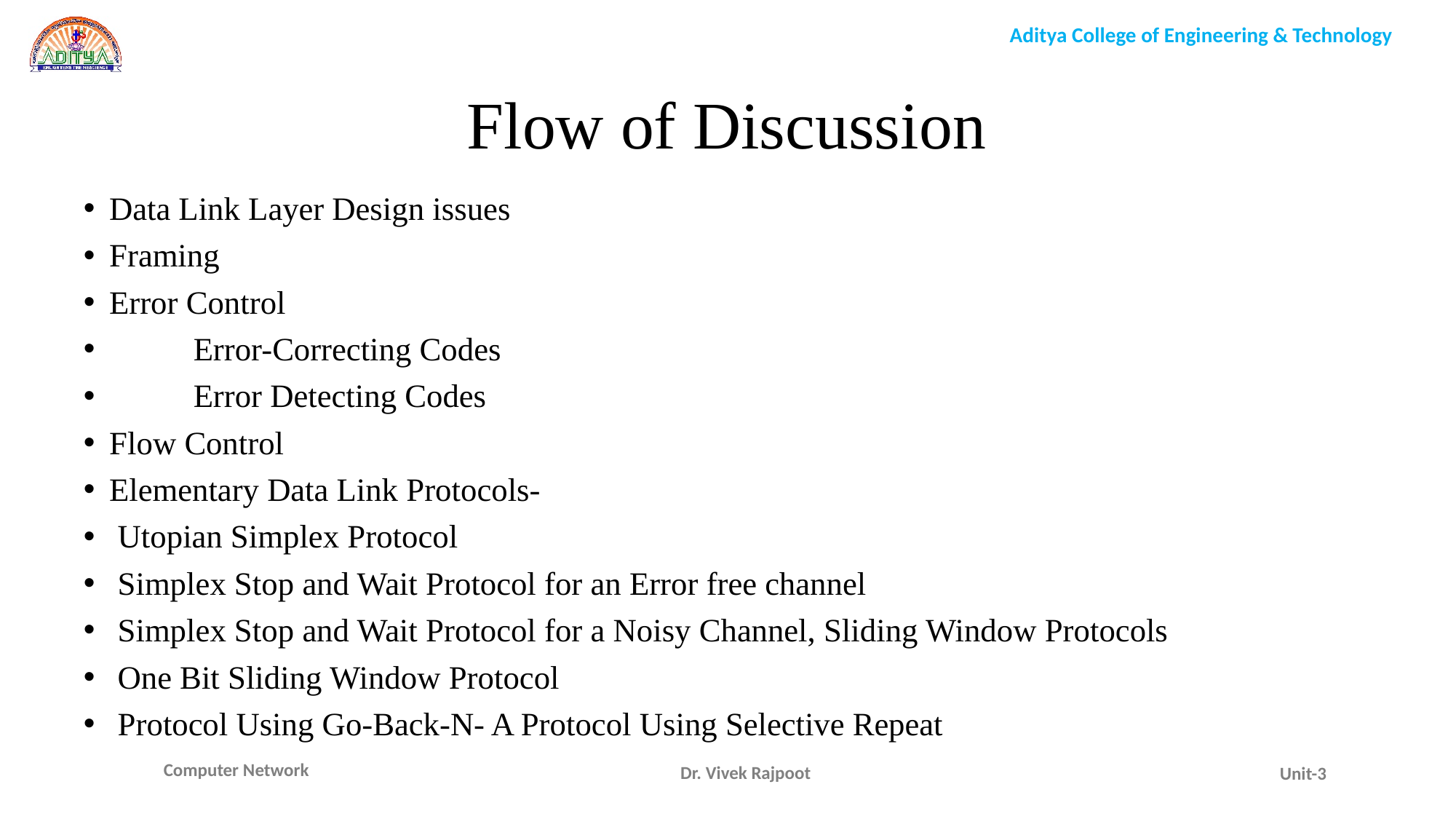

Flow of Discussion
Data Link Layer Design issues
Framing
Error Control
		Error-Correcting Codes
		Error Detecting Codes
Flow Control
Elementary Data Link Protocols-
 Utopian Simplex Protocol
 Simplex Stop and Wait Protocol for an Error free channel
 Simplex Stop and Wait Protocol for a Noisy Channel, Sliding Window Protocols
 One Bit Sliding Window Protocol
 Protocol Using Go-Back-N- A Protocol Using Selective Repeat
Dr. Vivek Rajpoot
Unit-3